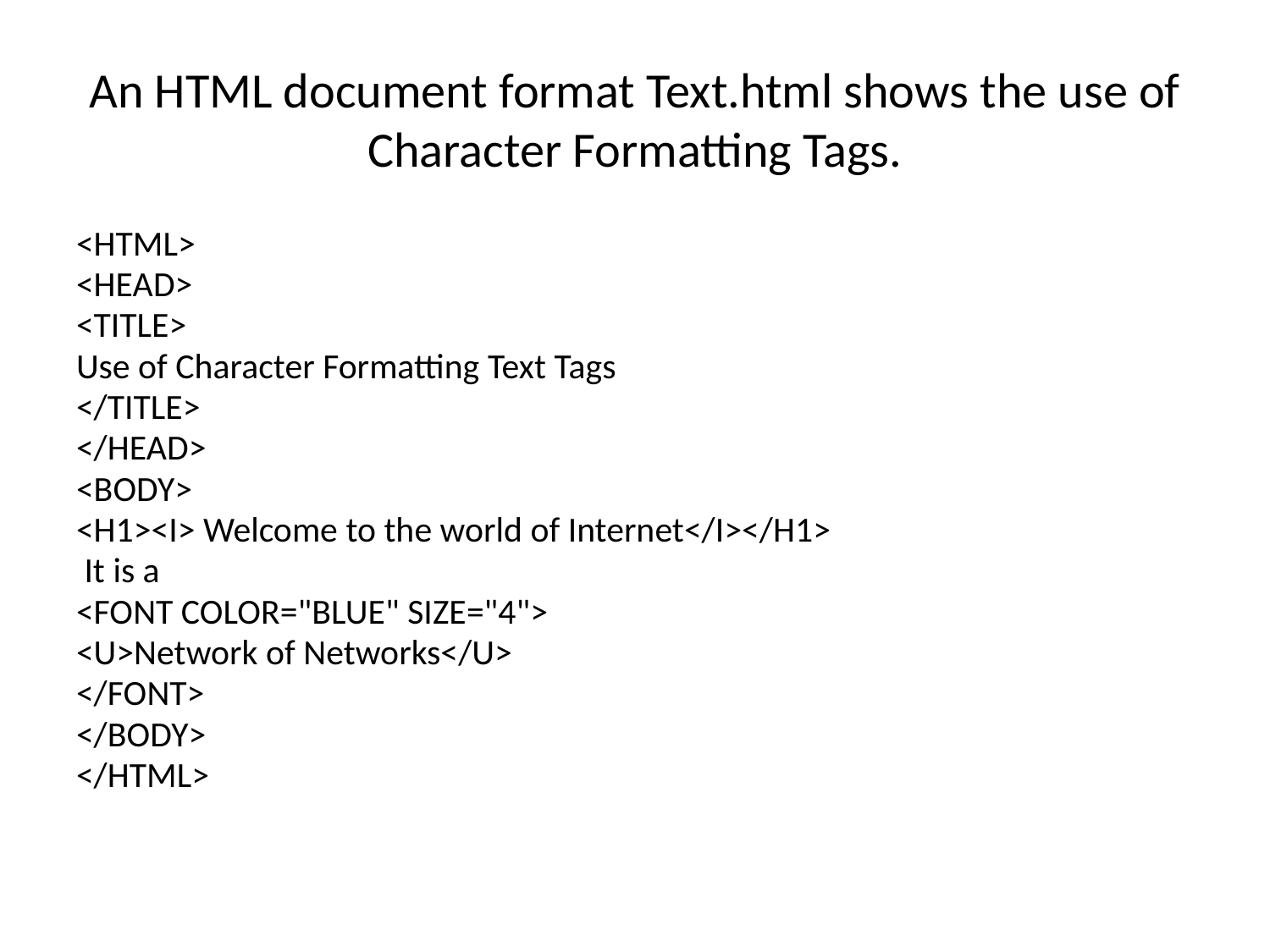

# An HTML document format Text.html shows the use of Character Formatting Tags.
<HTML>
<HEAD>
<TITLE>
Use of Character Formatting Text Tags
</TITLE>
</HEAD>
<BODY>
<H1><I> Welcome to the world of Internet</I></H1>
 It is a
<FONT COLOR="BLUE" SIZE="4">
<U>Network of Networks</U>
</FONT>
</BODY>
</HTML>